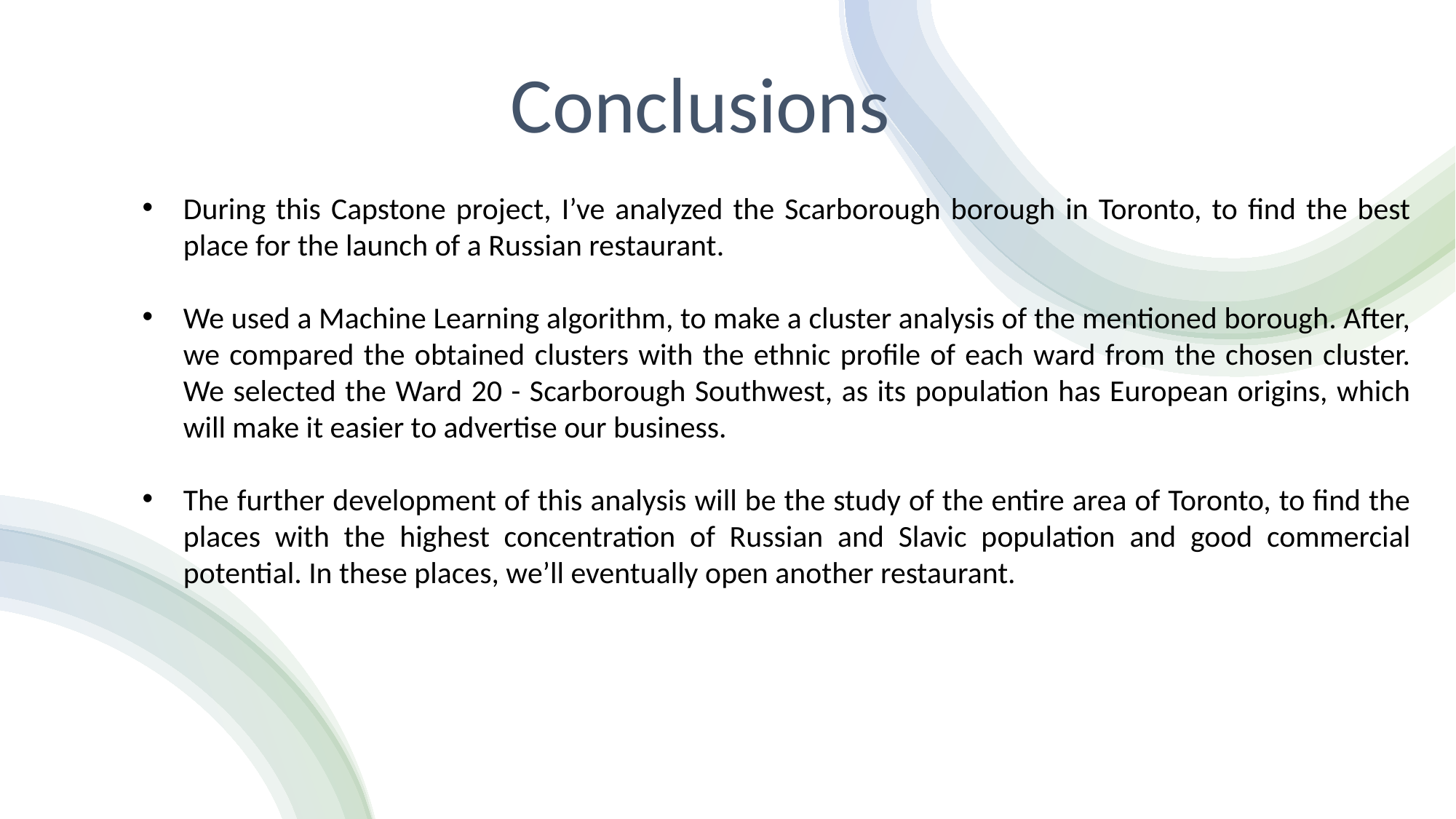

# Conclusions
During this Capstone project, I’ve analyzed the Scarborough borough in Toronto, to find the best place for the launch of a Russian restaurant.

We used a Machine Learning algorithm, to make a cluster analysis of the mentioned borough. After, we compared the obtained clusters with the ethnic profile of each ward from the chosen cluster. We selected the Ward 20 - Scarborough Southwest, as its population has European origins, which will make it easier to advertise our business.

The further development of this analysis will be the study of the entire area of Toronto, to find the places with the highest concentration of Russian and Slavic population and good commercial potential. In these places, we’ll eventually open another restaurant.